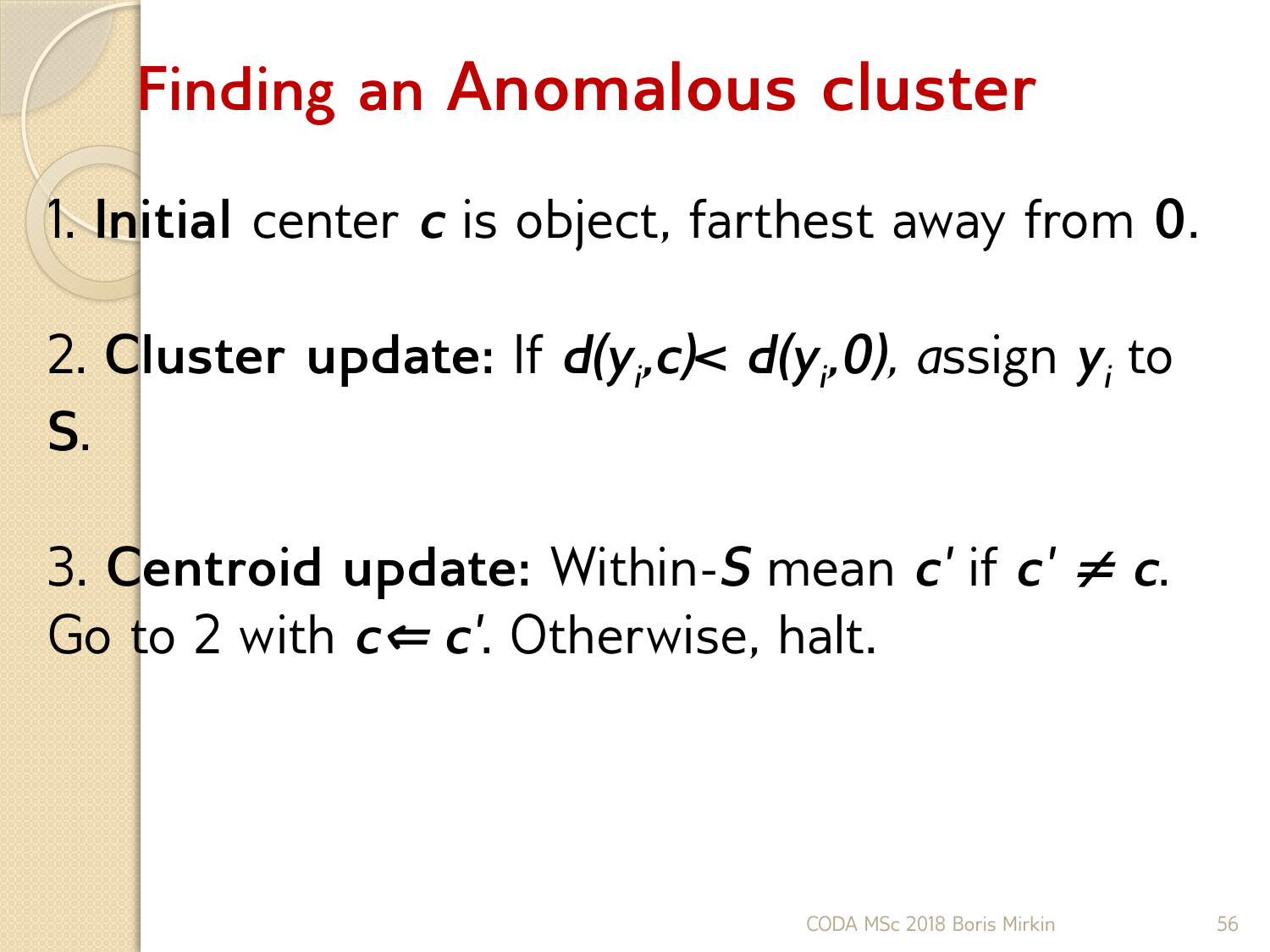

# Finding an Anomalous cluster

1. Initial center c is object, farthest away from 0.

2. Cluster update: If d(yi,c)< d(yi,0), assign yi to S.

3. Centroid update: Within-S mean c' if c' ≠ c. Go to 2 with c⇐ c'. Otherwise, halt.
CODA MSc 2018 Boris Mirkin
56